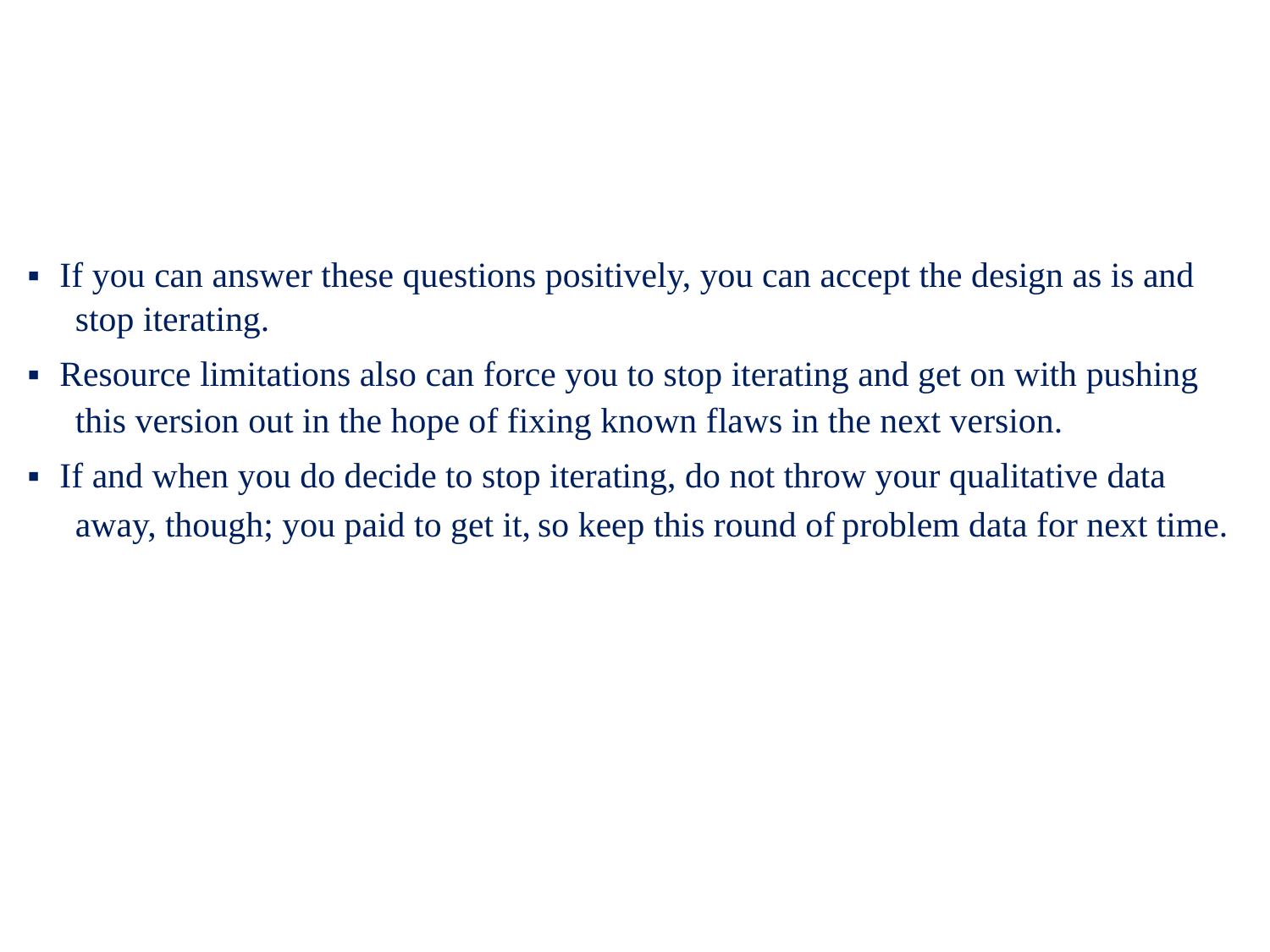

▪  If you can answer these questions positively, you can accept the design as is and
stop iterating.
▪  Resource limitations also can force you to stop iterating and get on with pushing
this version out in the hope of fixing known flaws in the next version.
▪  If and when you do decide to stop iterating, do not throw your qualitative data
away,
though; you paid to get it,
so keep this round of
problem data for next time.